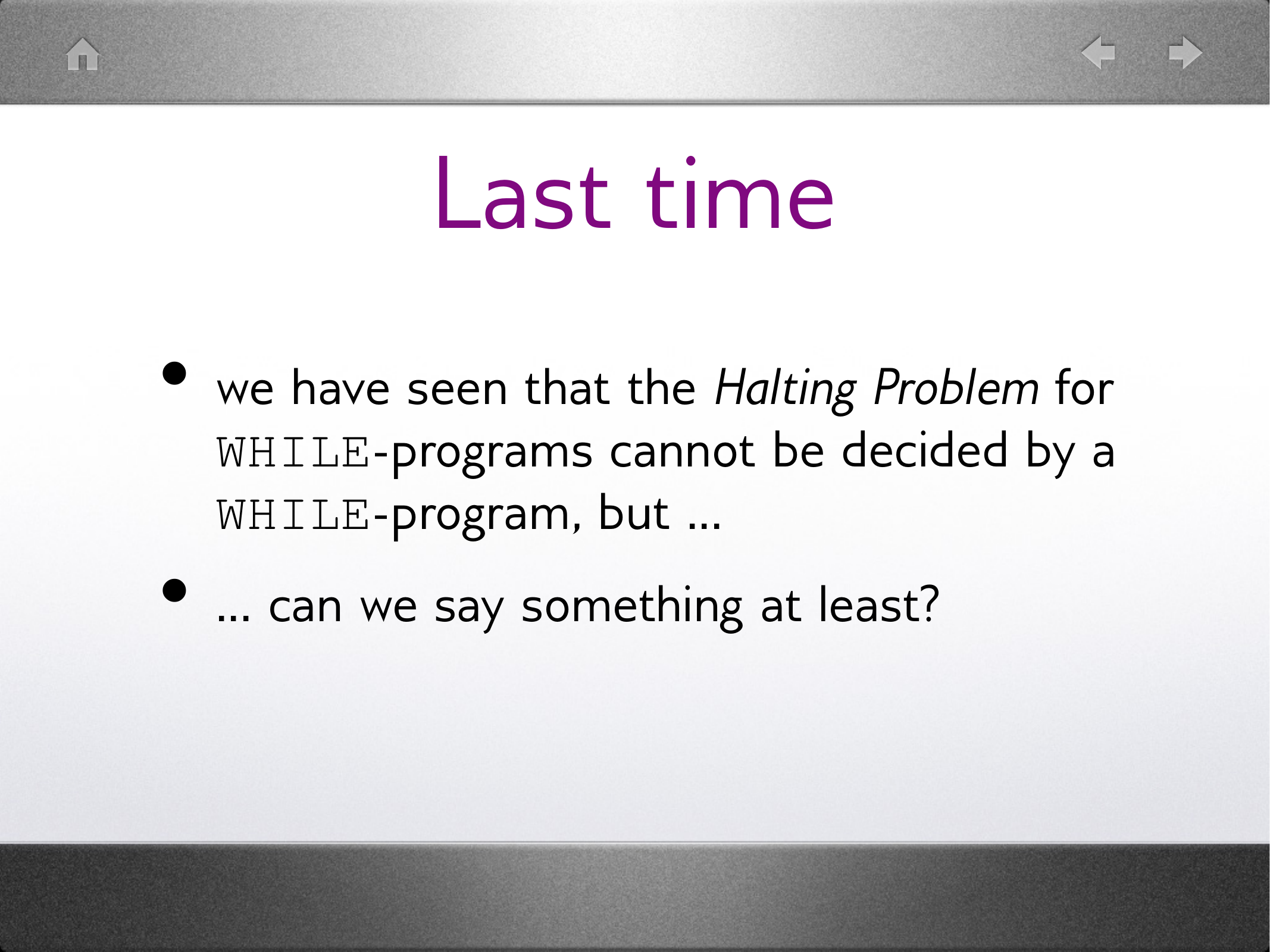

# Last time
we have seen that the Halting Problem for WHILE-programs cannot be decided by a WHILE-program, but ...
... can we say something at least?